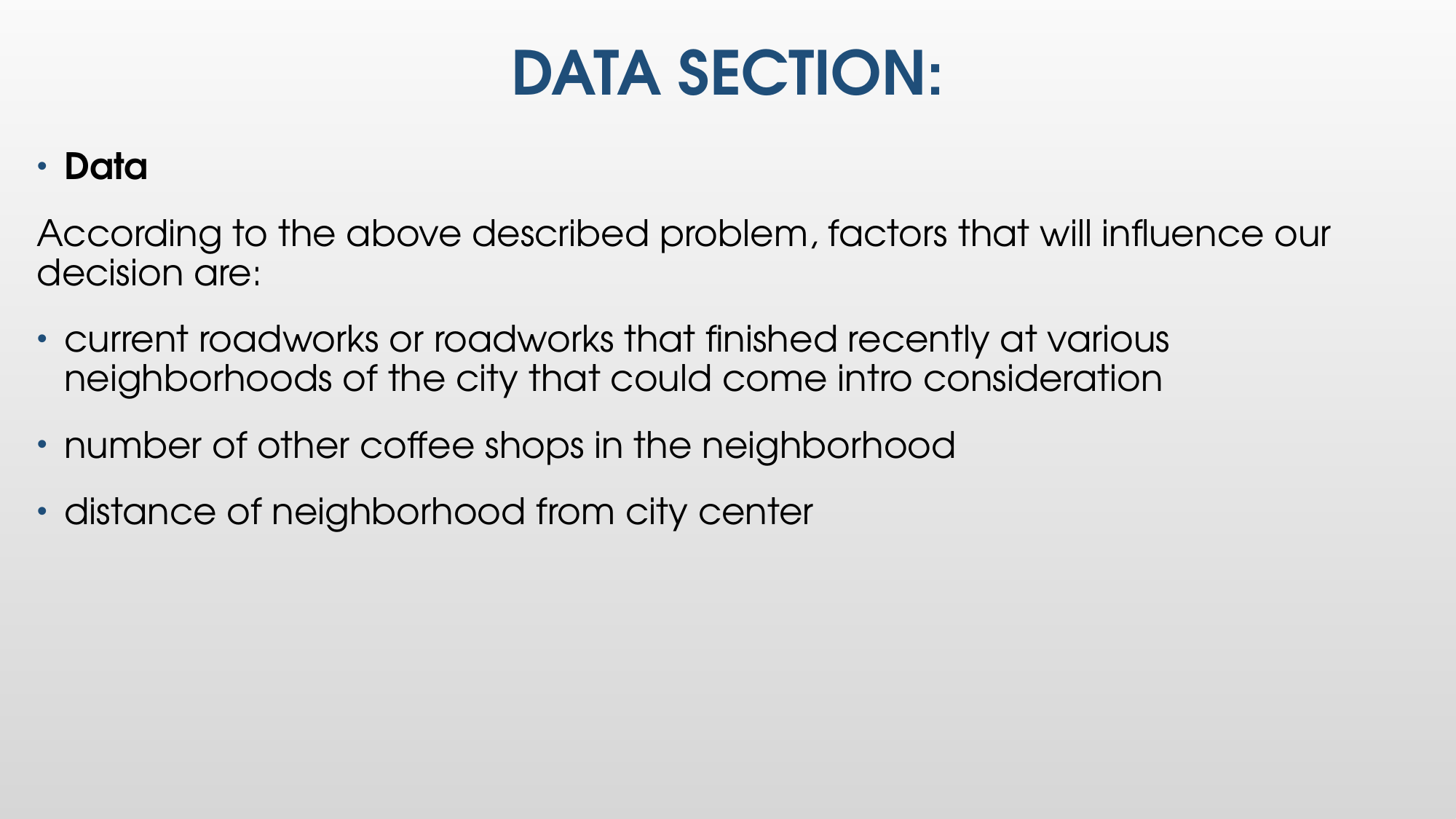

# Data Section:
Data
According to the above described problem, factors that will influence our decision are:
current roadworks or roadworks that finished recently at various neighborhoods of the city that could come intro consideration
number of other coffee shops in the neighborhood
distance of neighborhood from city center